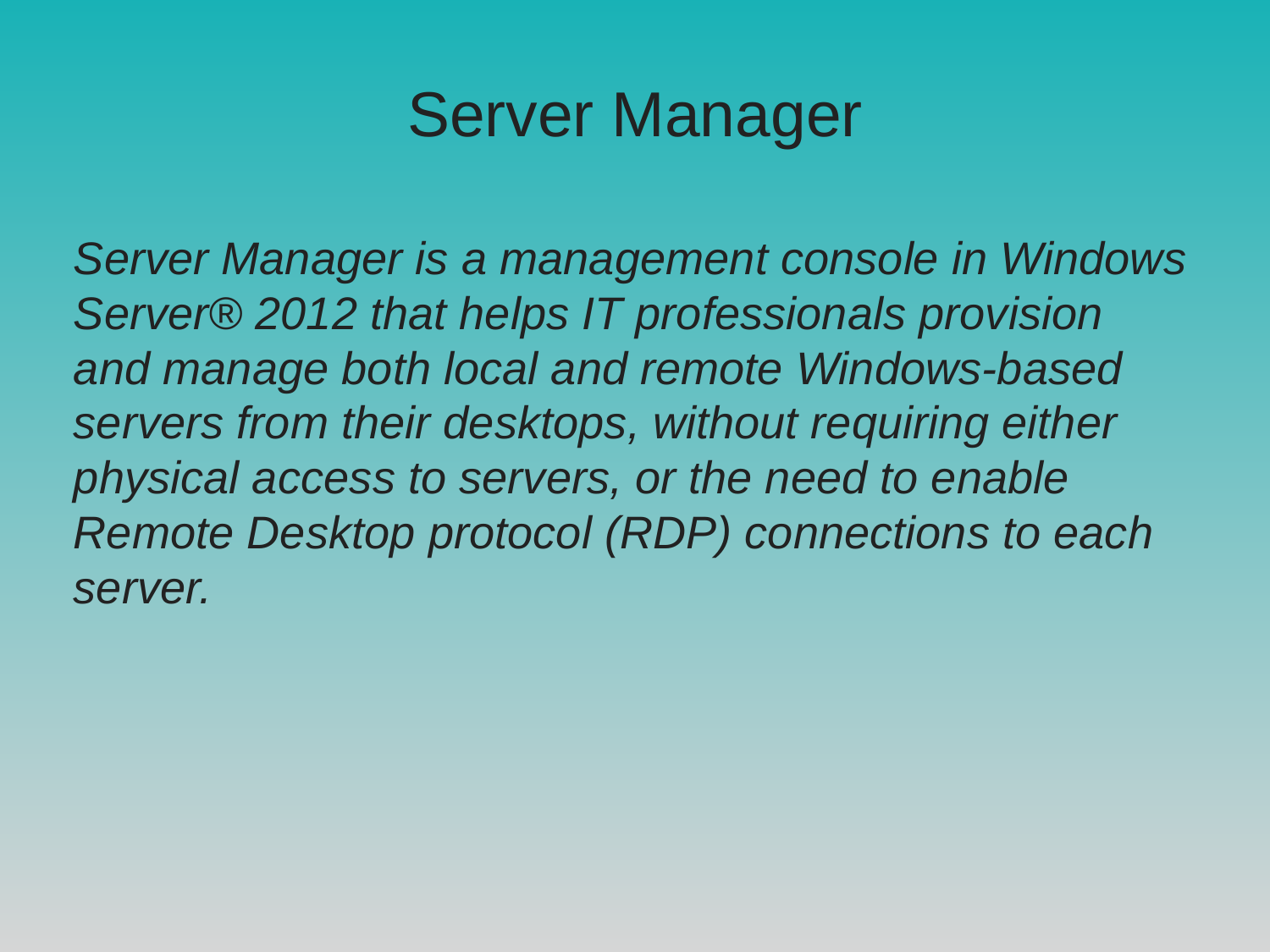

# Server Manager
Server Manager is a management console in Windows Server® 2012 that helps IT professionals provision and manage both local and remote Windows-based servers from their desktops, without requiring either physical access to servers, or the need to enable Remote Desktop protocol (RDP) connections to each server.